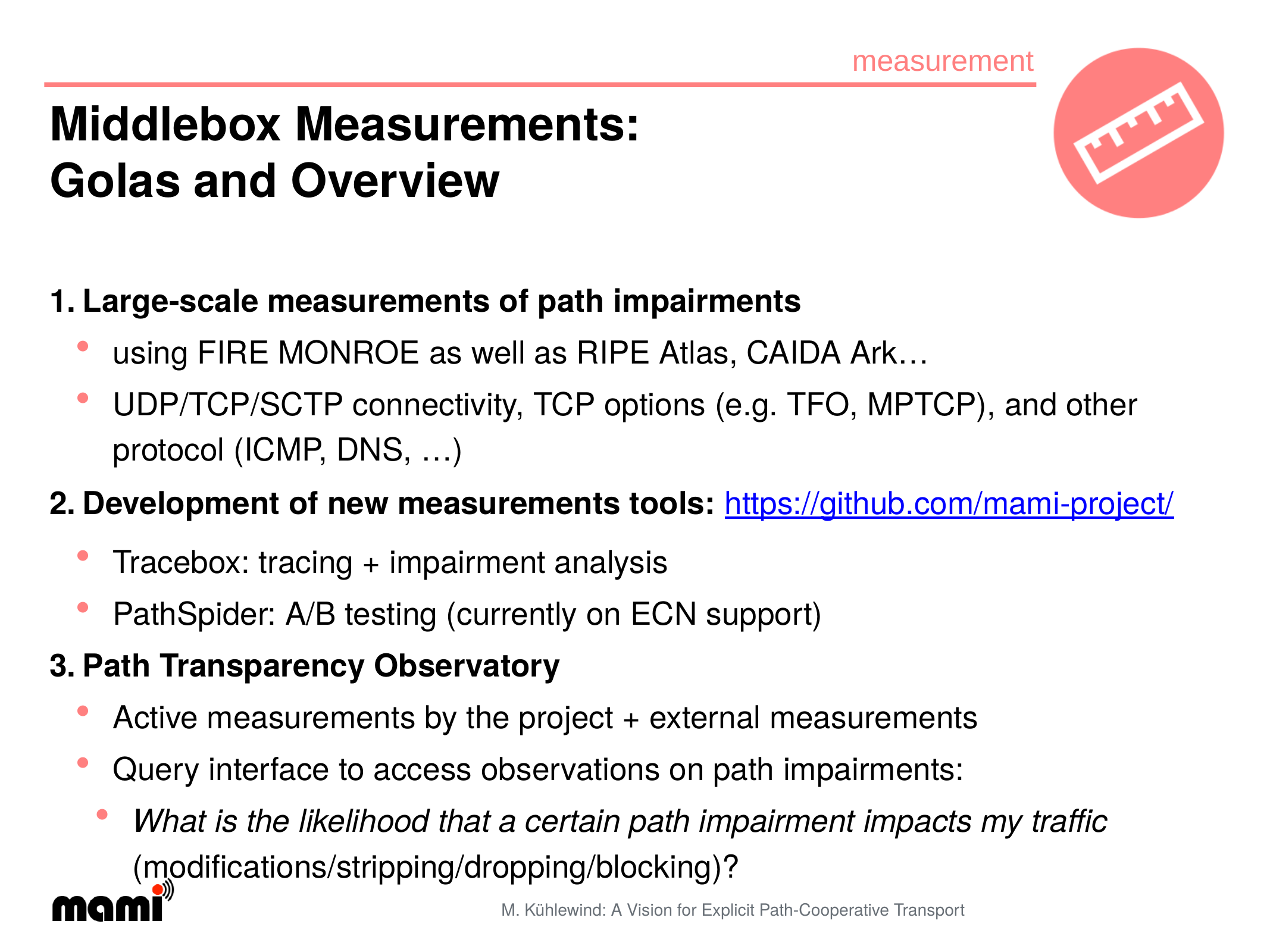

# Middlebox Measurements:
Golas and Overview
Large-scale measurements of path impairments
using FIRE MONROE as well as RIPE Atlas, CAIDA Ark…
UDP/TCP/SCTP connectivity, TCP options (e.g. TFO, MPTCP), and other protocol (ICMP, DNS, …)
Development of new measurements tools: https://github.com/mami-project/
Tracebox: tracing + impairment analysis
PathSpider: A/B testing (currently on ECN support)
Path Transparency Observatory
Active measurements by the project + external measurements
Query interface to access observations on path impairments:
What is the likelihood that a certain path impairment impacts my traffic (modifications/stripping/dropping/blocking)?
4